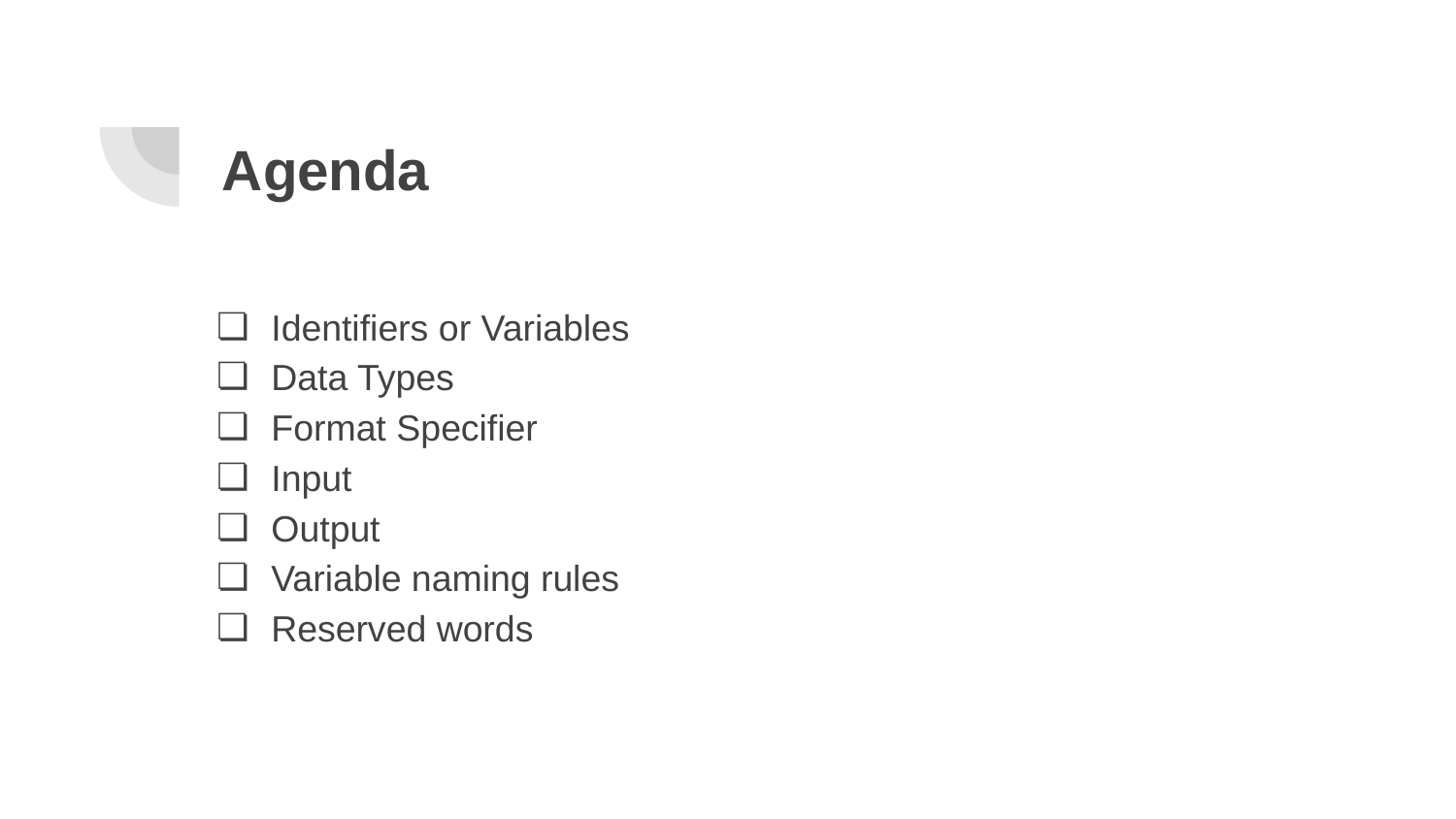

# Agenda

Identifiers or Variables
Data Types
Format Specifier
Input
Output
Variable naming rules
Reserved words